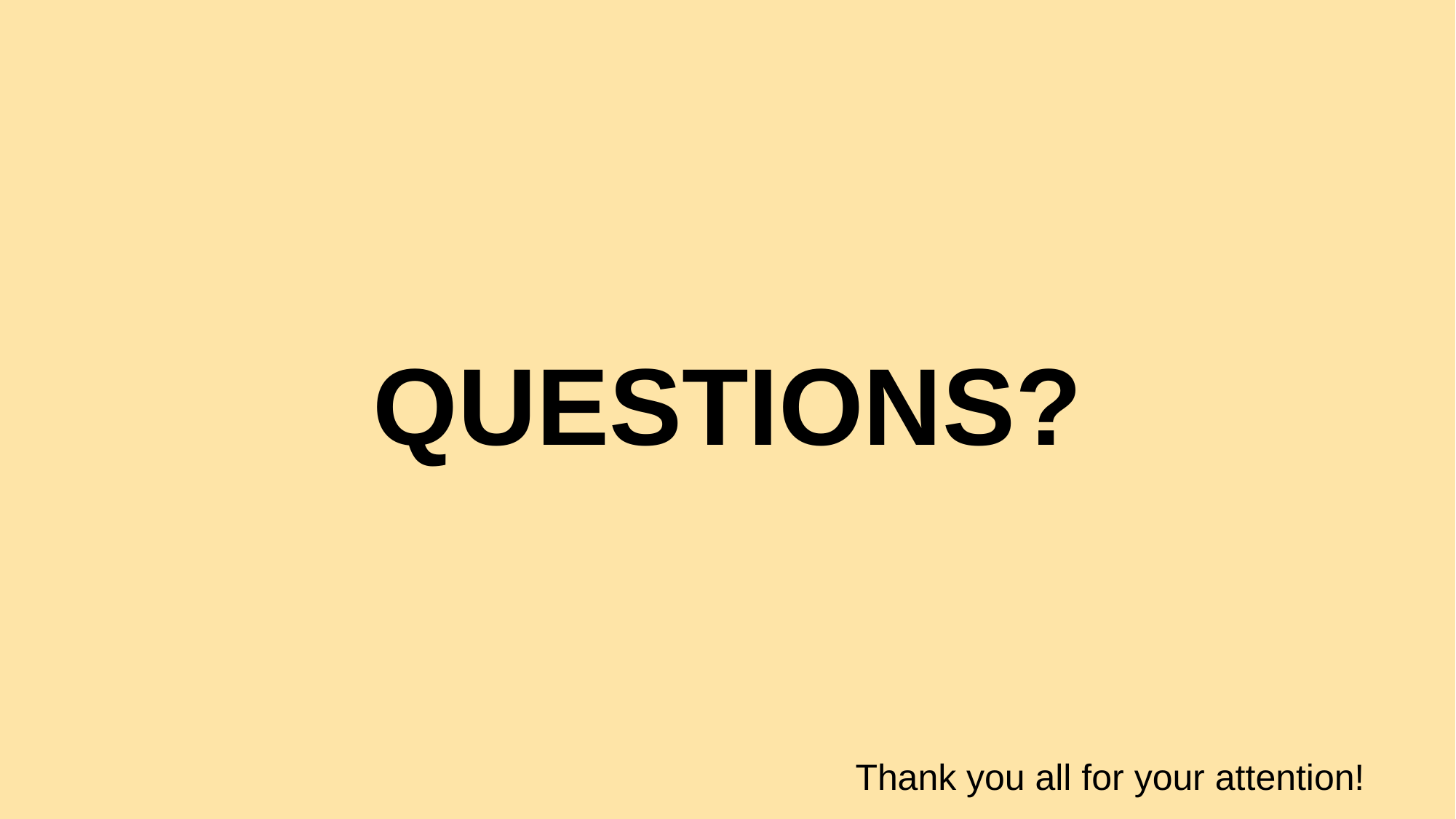

QUESTIONS?

Thank you all for your attention!